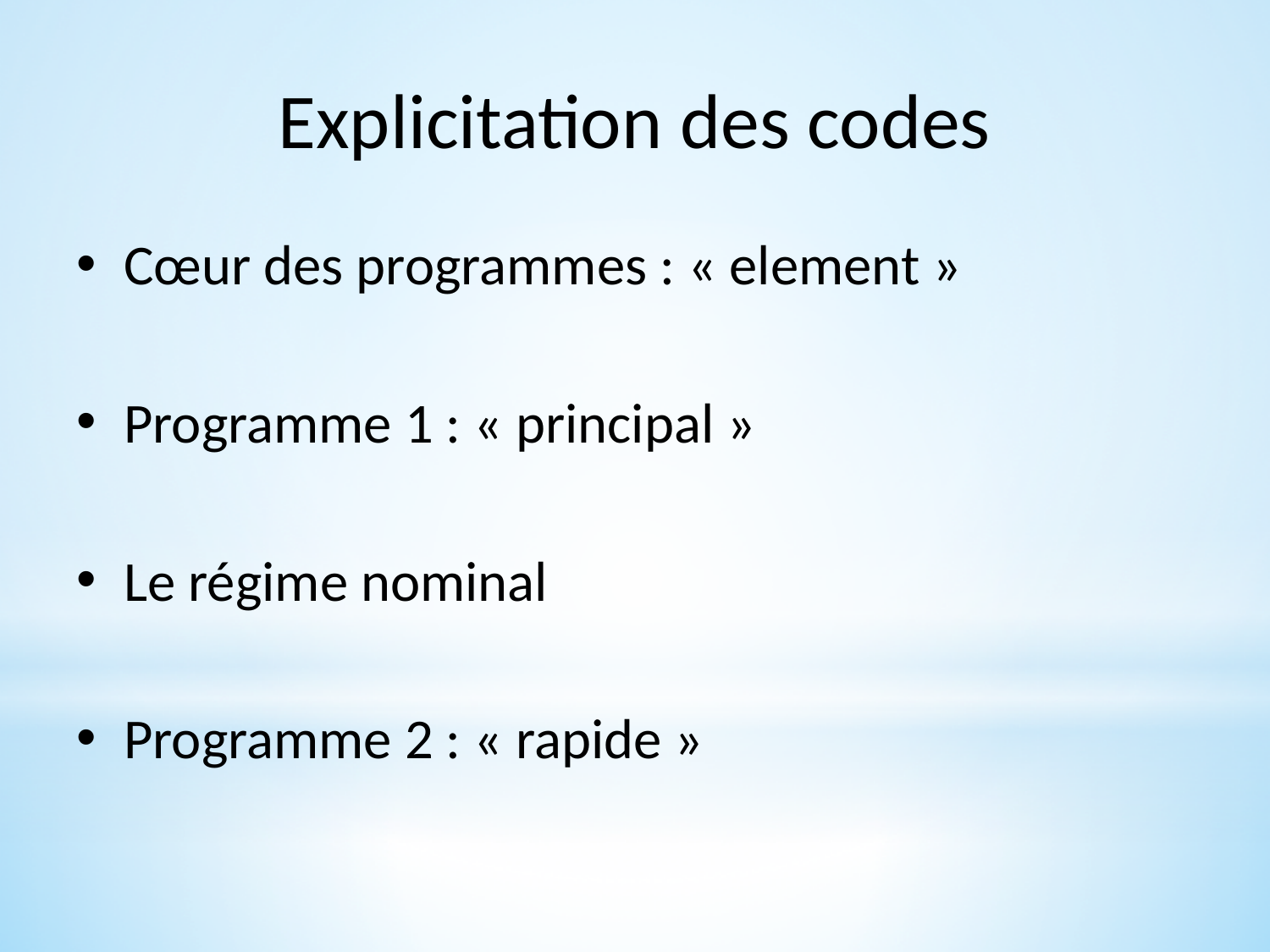

# Explicitation des codes
Cœur des programmes : « element »

Programme 1 : « principal »

Le régime nominal

Programme 2 : « rapide »